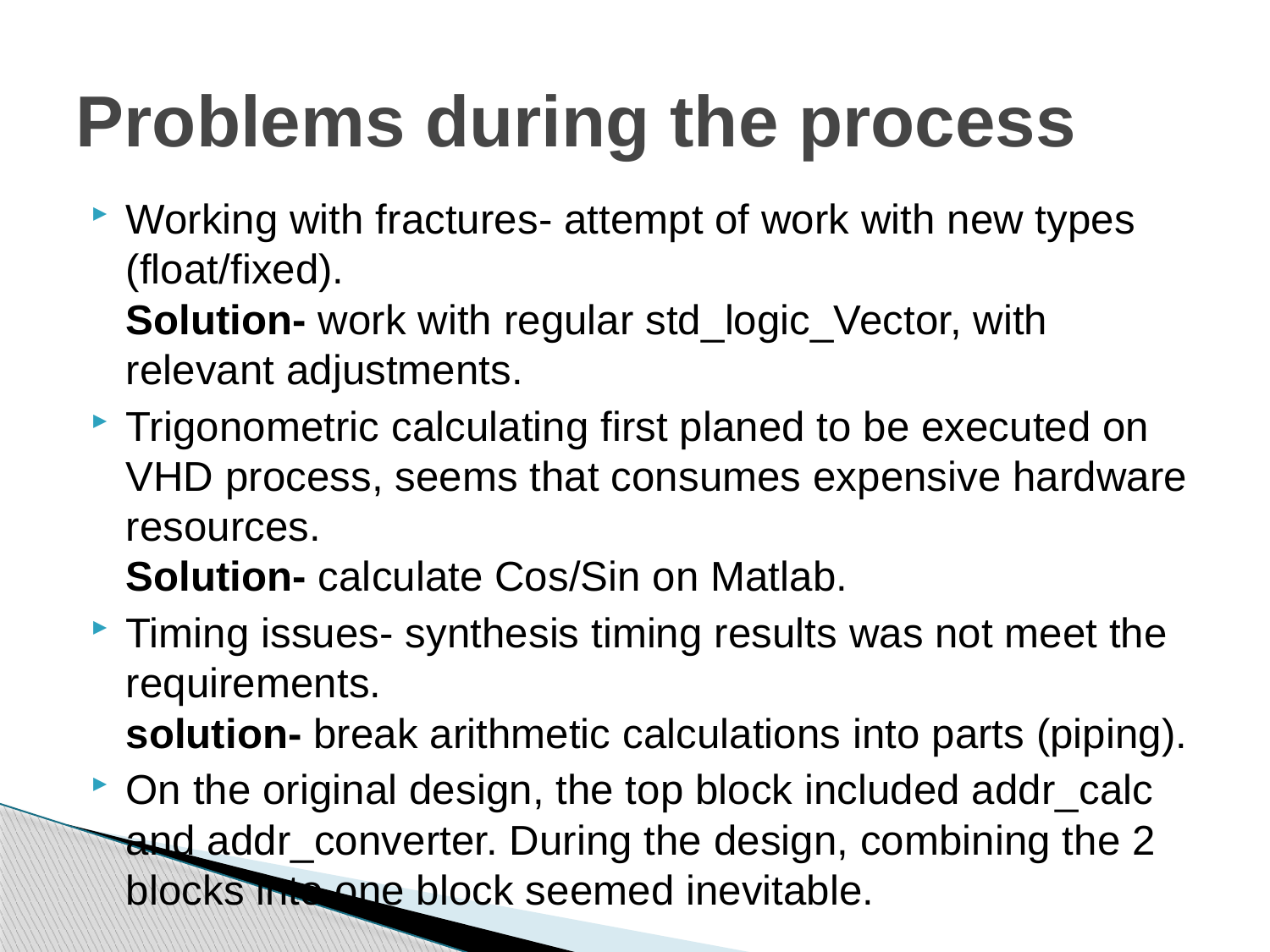

# Problems during the process
Working with fractures- attempt of work with new types (float/fixed).
Solution- work with regular std_logic_Vector, with relevant adjustments.
Trigonometric calculating first planed to be executed on VHD process, seems that consumes expensive hardware resources.
Solution- calculate Cos/Sin on Matlab.
Timing issues- synthesis timing results was not meet the requirements.
solution- break arithmetic calculations into parts (piping).
On the original design, the top block included addr_calc and addr_converter. During the design, combining the 2 blocks into one block seemed inevitable.